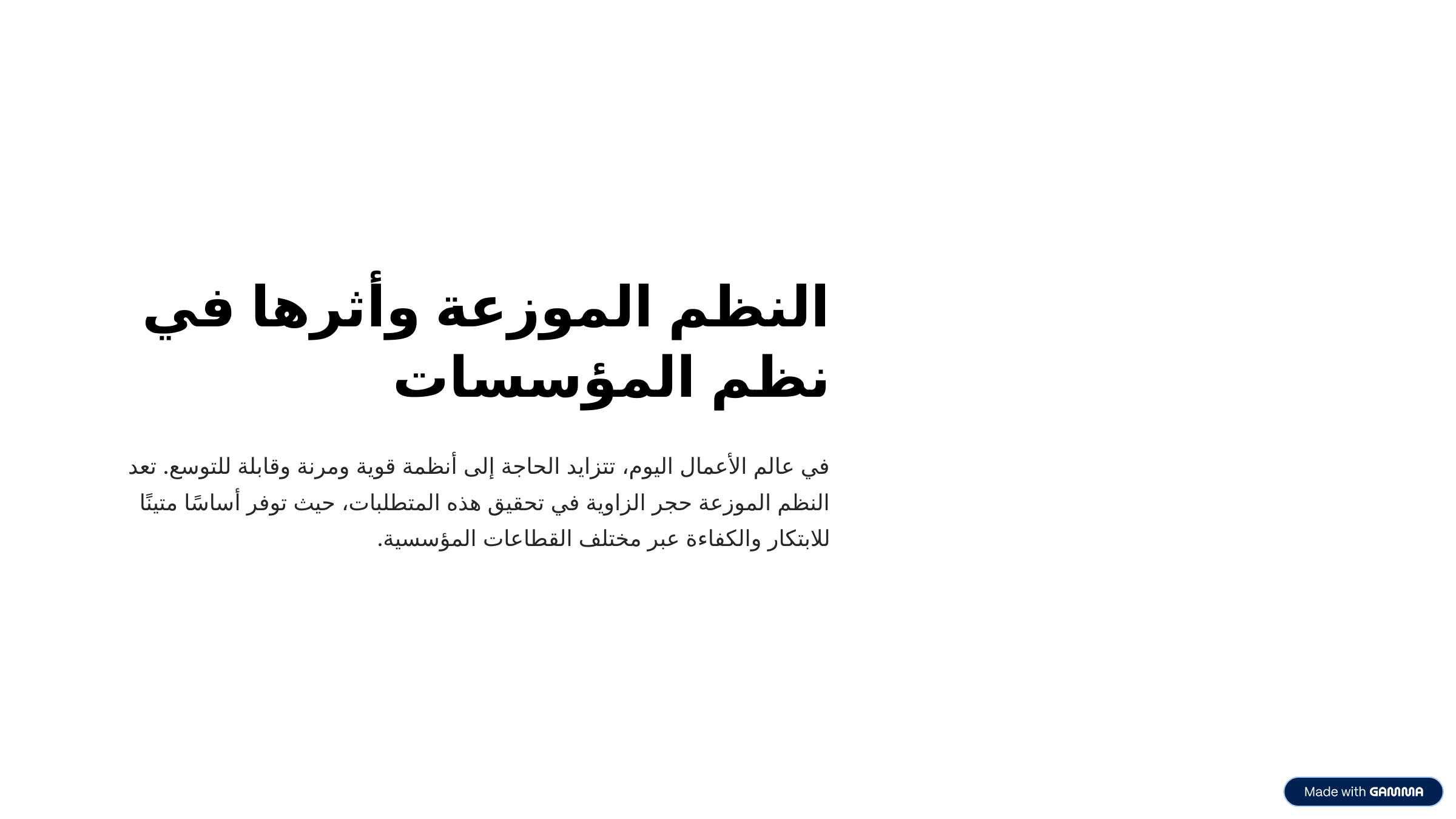

النظم الموزعة وأثرها في نظم المؤسسات
في عالم الأعمال اليوم، تتزايد الحاجة إلى أنظمة قوية ومرنة وقابلة للتوسع. تعد النظم الموزعة حجر الزاوية في تحقيق هذه المتطلبات، حيث توفر أساسًا متينًا للابتكار والكفاءة عبر مختلف القطاعات المؤسسية.